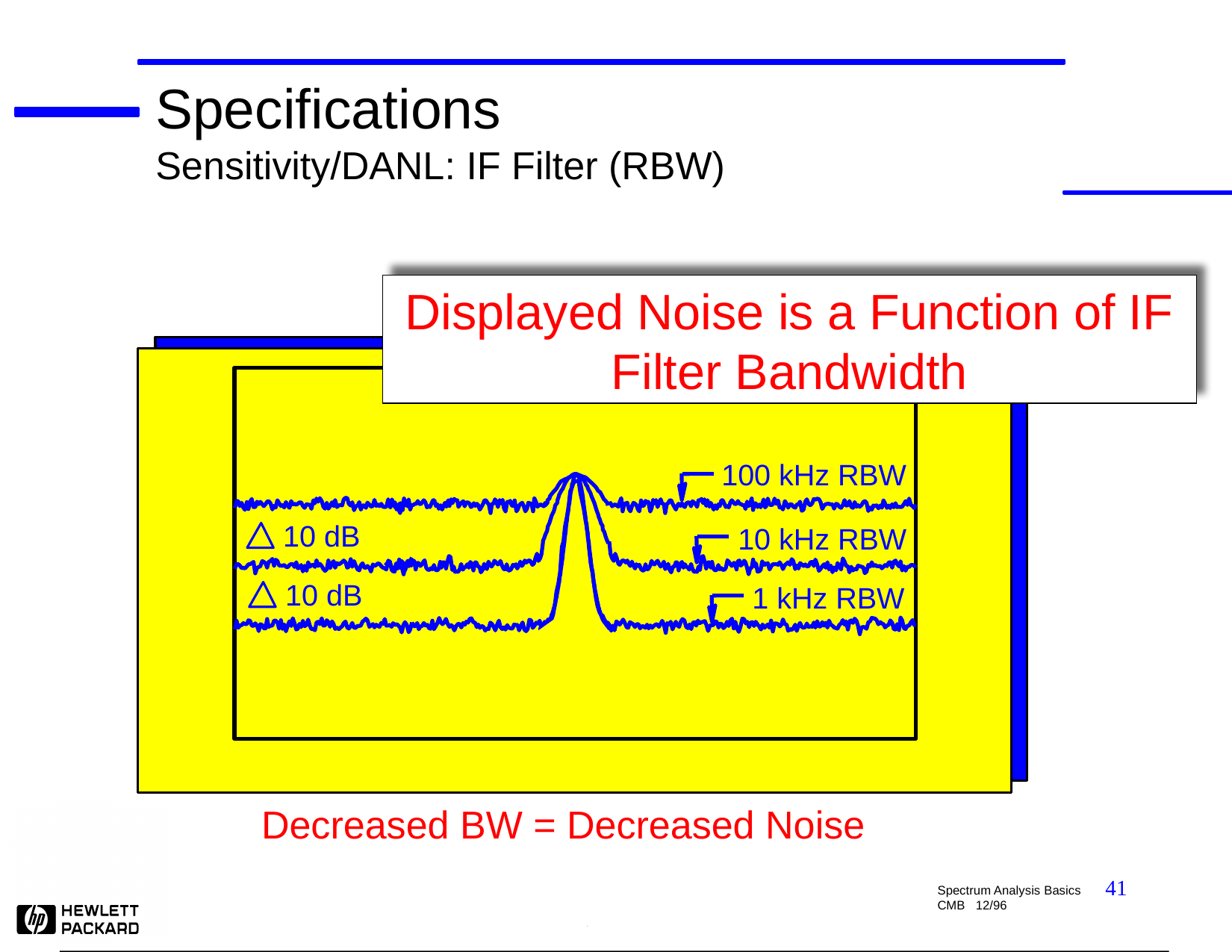

Specifications
Sensitivity/DANL: IF Filter (RBW)
Displayed Noise is a Function of IF Filter Bandwidth

100 kHz RBW

10 dB

10 kHz RBW

10 dB

1 kHz RBW

Decreased BW = Decreased Noise
41